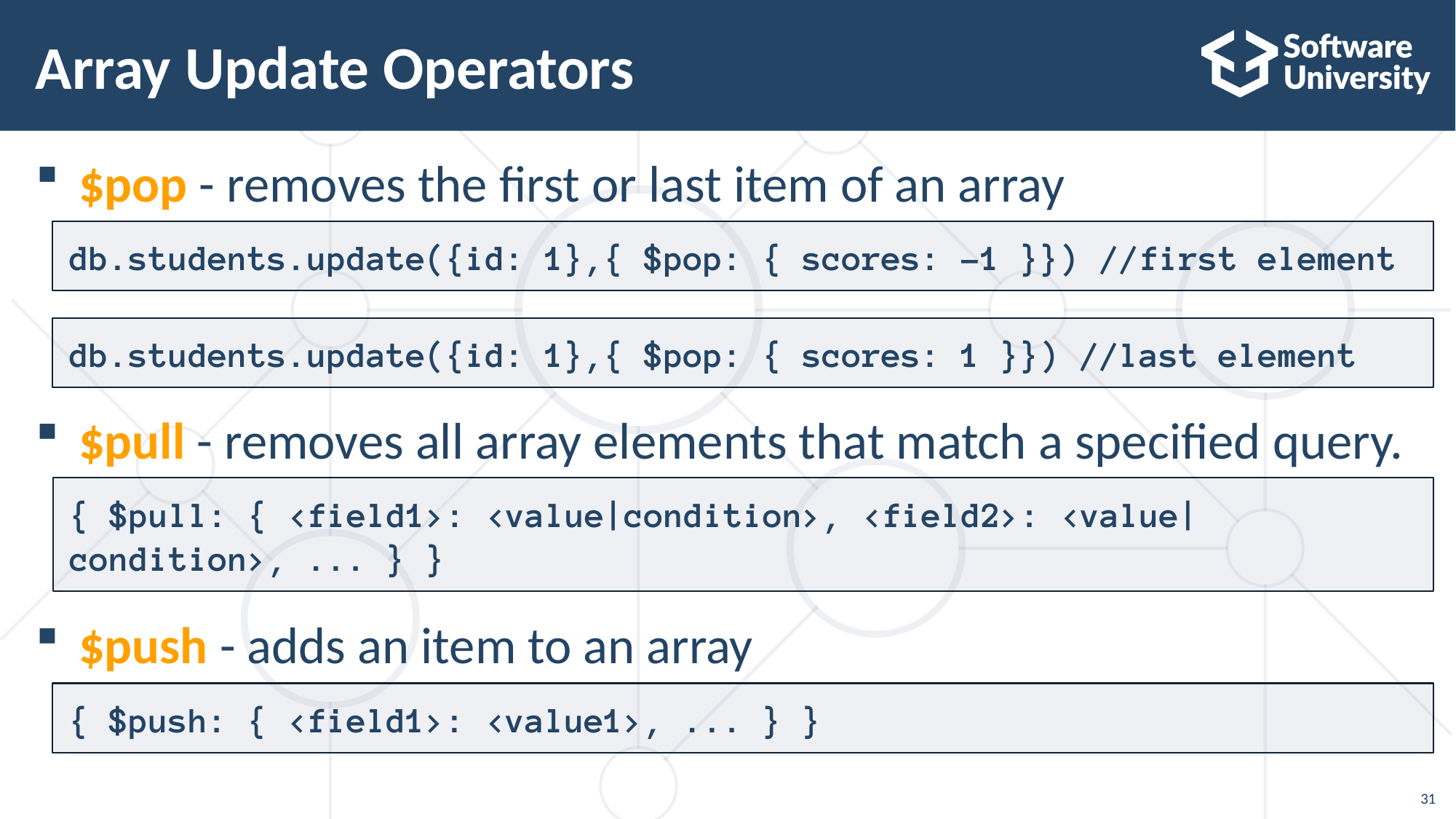

# Array Update Operators
$pop - removes the first or last item of an array

$pull - removes all array elements that match a specified query.

$push - adds an item to an array
db.students.update({id: 1},{ $pop: { scores: -1 }}) //first element
db.students.update({id: 1},{ $pop: { scores: 1 }}) //last element
{ $pull: { <field1>: <value|condition>, <field2>: <value|condition>, ... } }
{ $push: { <field1>: <value1>, ... } }
31